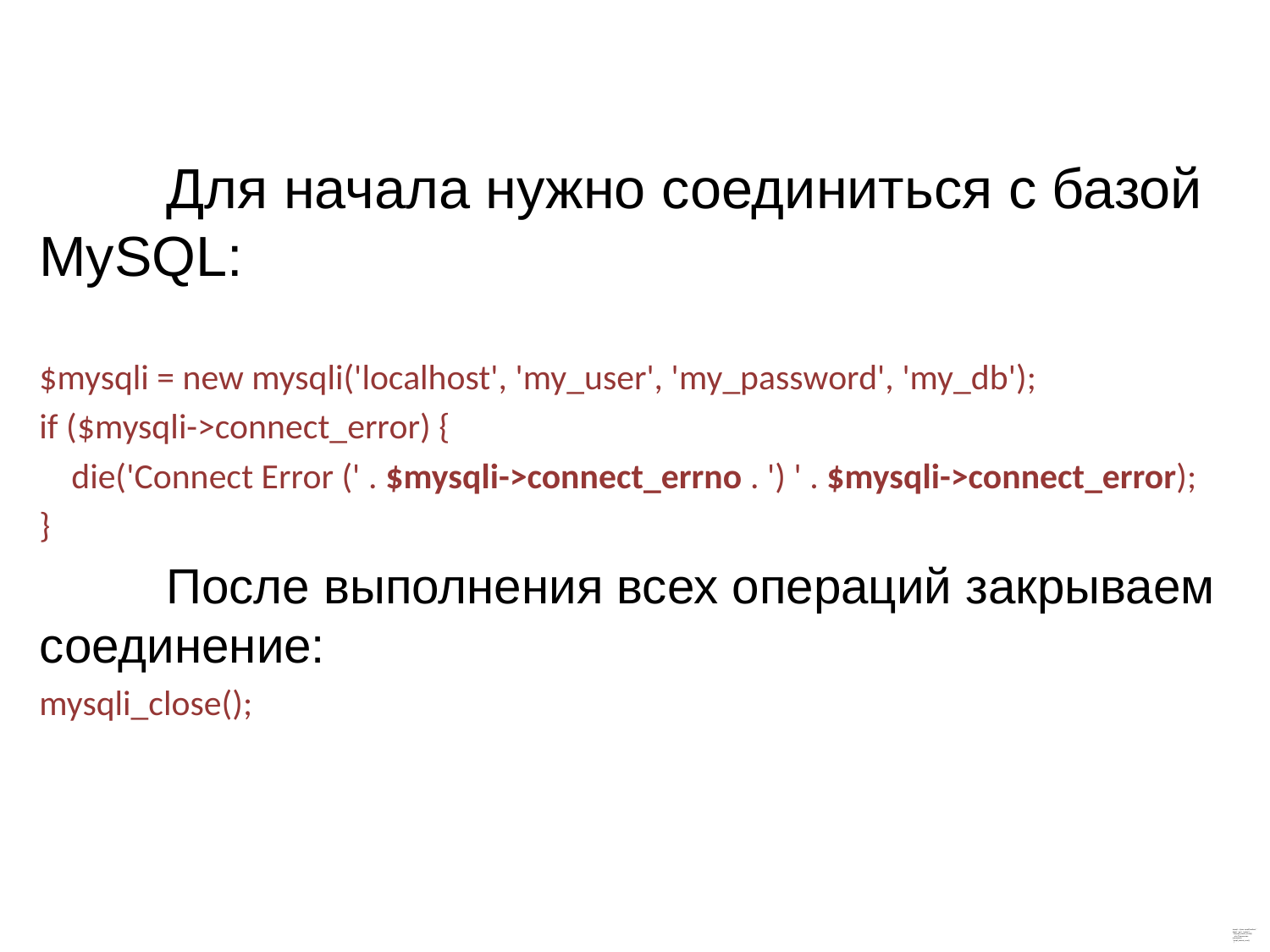

Для начала нужно соединиться с базой MySQL:

$mysqli = new mysqli('localhost', 'my_user', 'my_password', 'my_db');
if ($mysqli->connect_error) {
    die('Connect Error (' . $mysqli->connect_errno . ') ' . $mysqli->connect_error);
}
	После выполнения всех операций закрываем соединение:
mysqli_close();
  $mysqli = @new mysqli('localhost', 'Admin', 'pass', 'mybase');
  if (mysqli_connect_errno()) {
    echo "Подключение невозможно: ".mysqli_connect_error();
  }